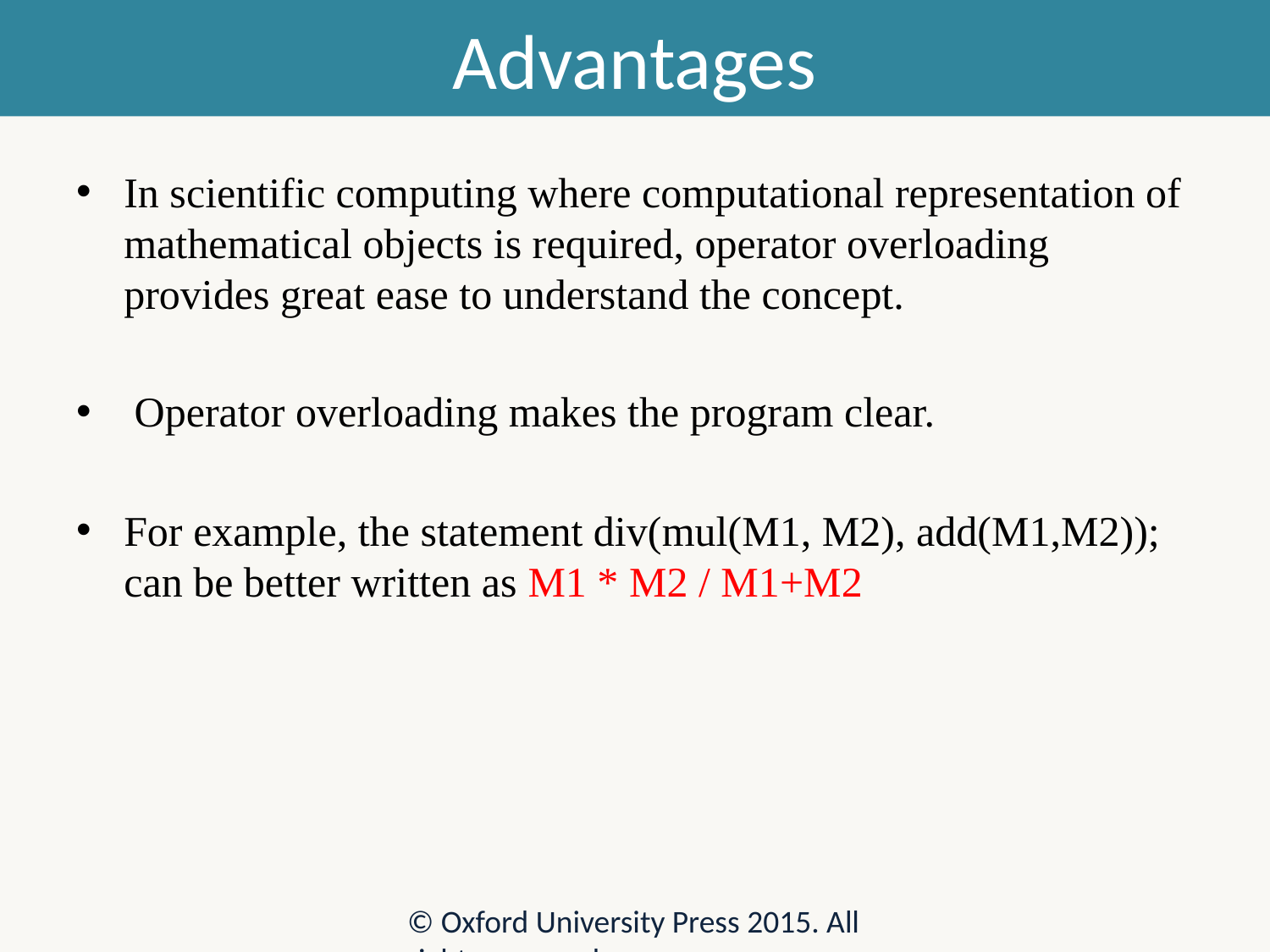

# Advantages
In scientific computing where computational representation of mathematical objects is required, operator overloading provides great ease to understand the concept.

 Operator overloading makes the program clear.

For example, the statement div(mul(M1, M2), add(M1,M2)); can be better written as M1 * M2 / M1+M2
© Oxford University Press 2015. All rights reserved.